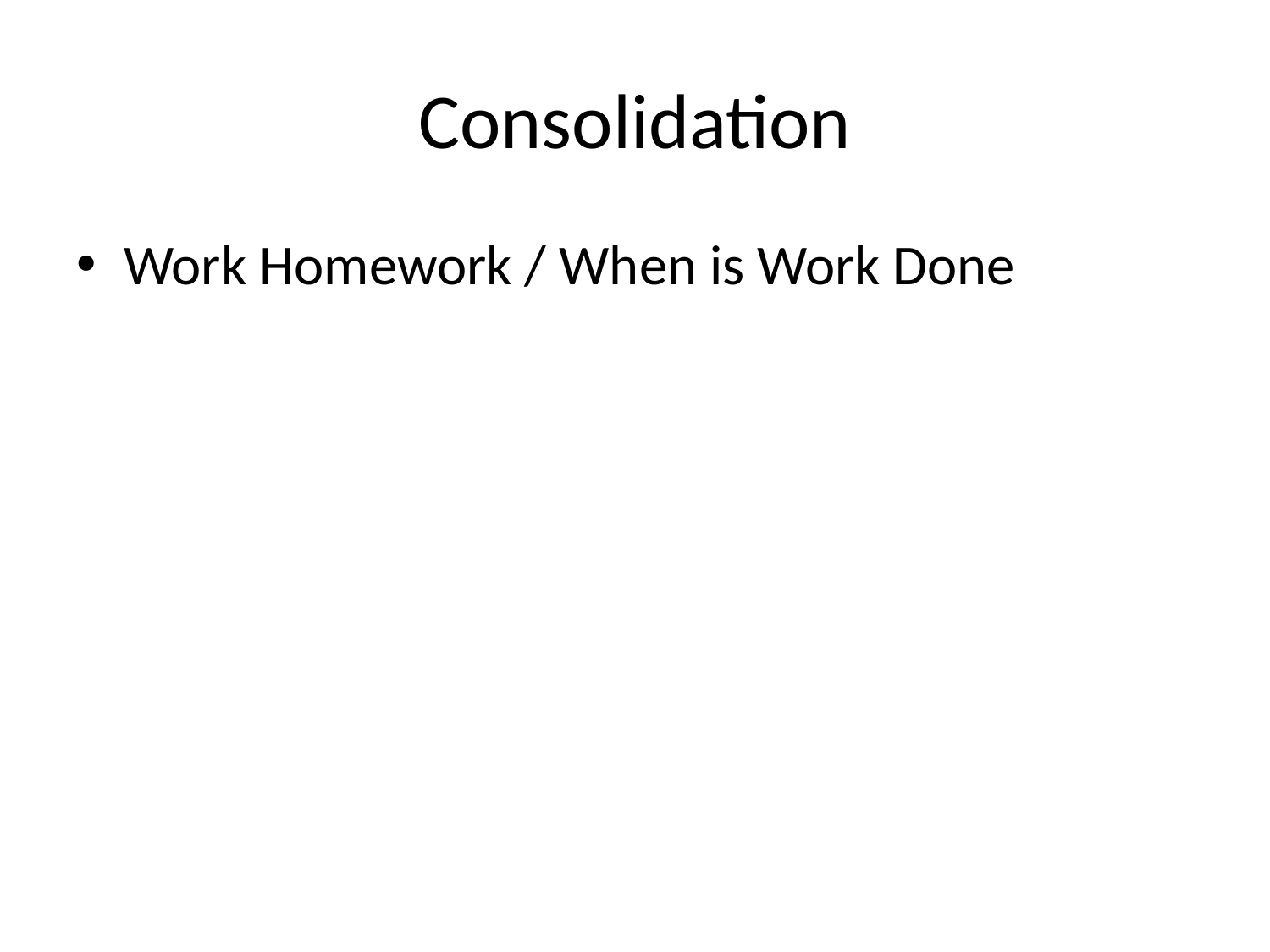

# Consolidation
Work Homework / When is Work Done